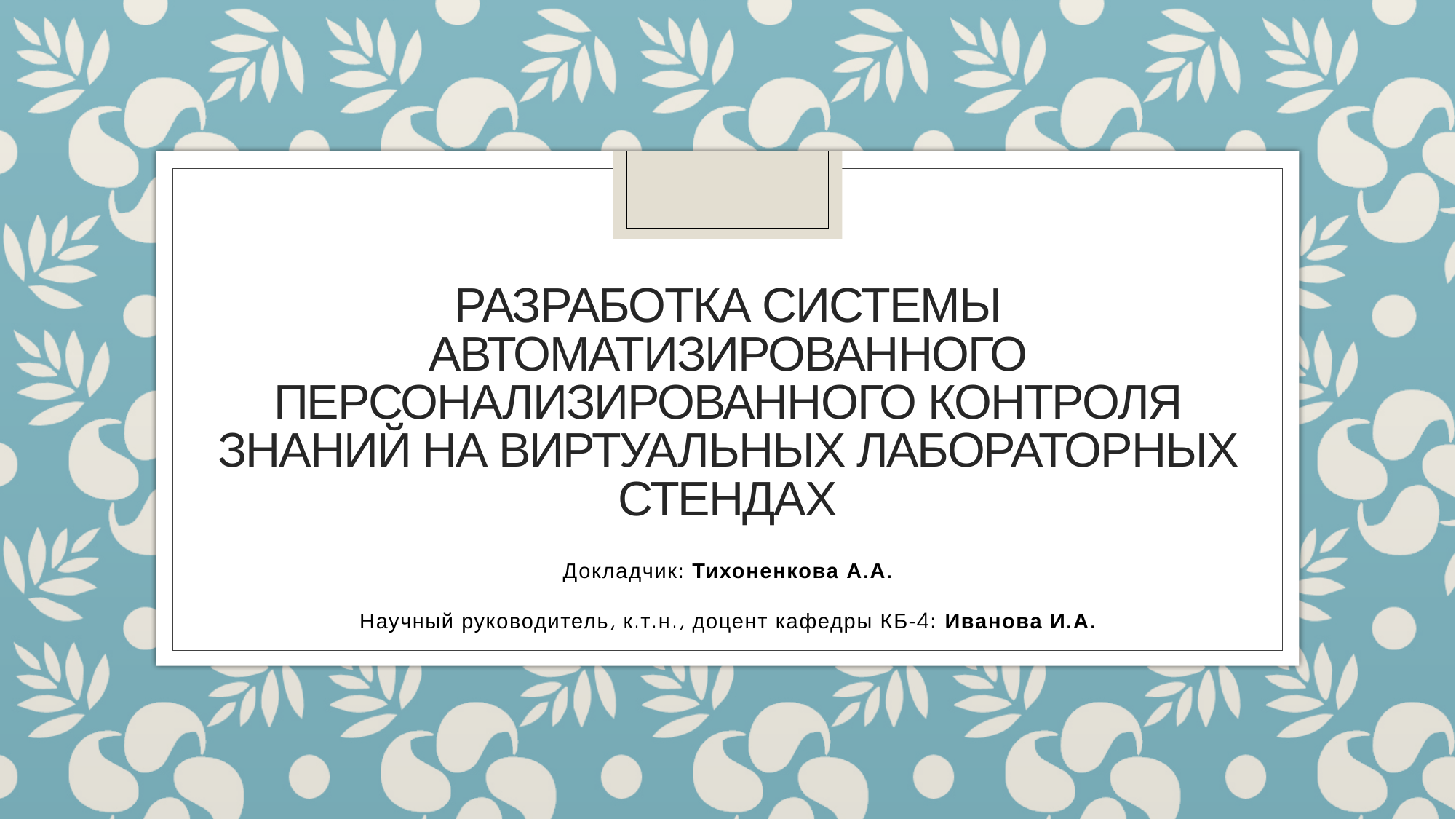

# Разработка системы автоматизированного персонализированного контроля знаний на виртуальных лабораторных стендах
Докладчик: Тихоненкова А.А.

Научный руководитель, к.т.н., доцент кафедры КБ-4: Иванова И.А.